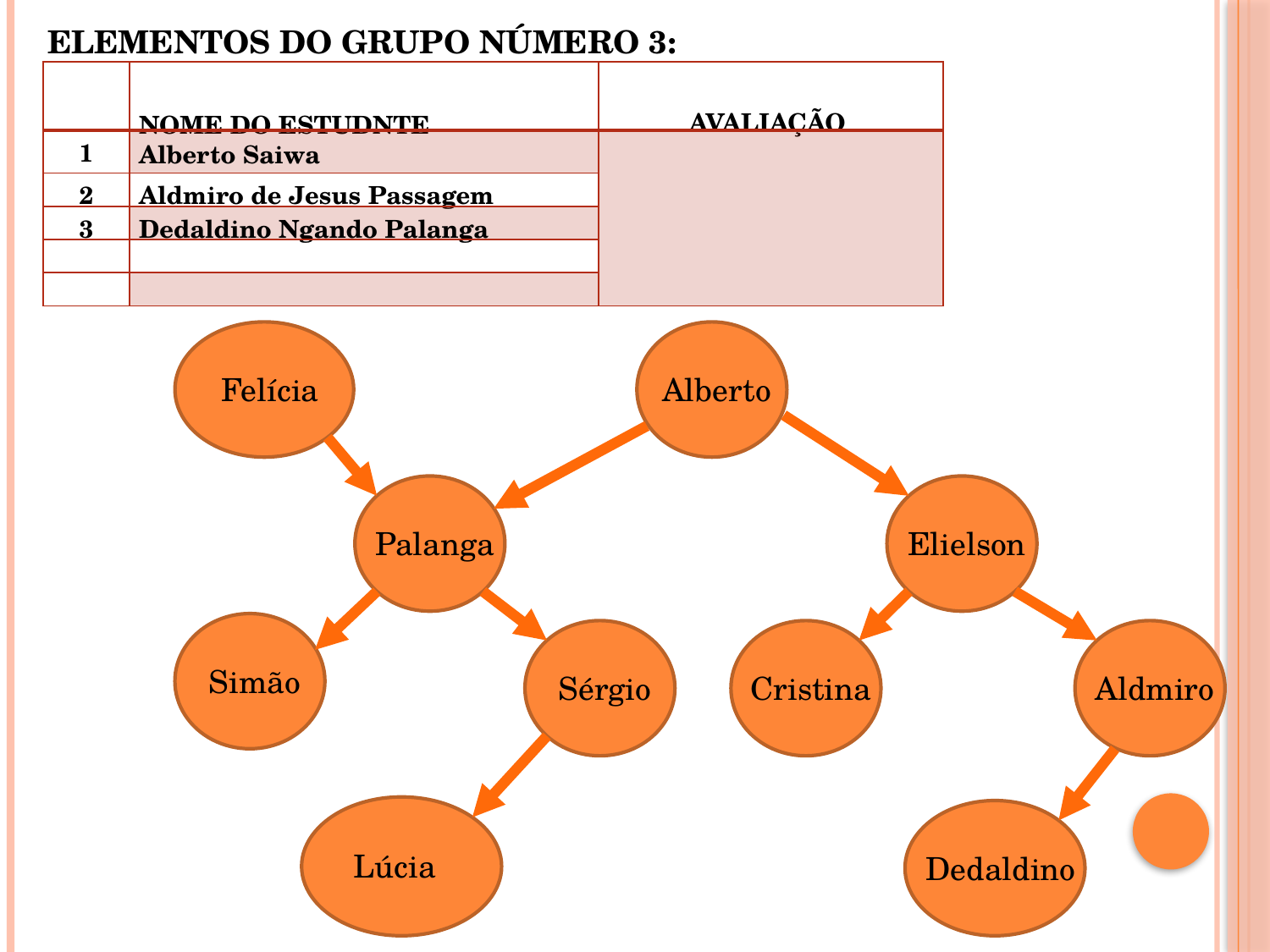

ELEMENTOS DO GRUPO NÚMERO 3:
|  | NOME DO ESTUDNTE | AVALIAÇÃO |
| --- | --- | --- |
| 1 | Alberto Saiwa |  |
| 2 | Aldmiro de Jesus Passagem |  |
| 3 | Dedaldino Ngando Palanga |  |
|  |  |  |
|  |  |  |

Felícia

Alberto

Palanga

Elielson

Simão

Sérgio

Cristina

Aldmiro

Lúcia

Dedaldino